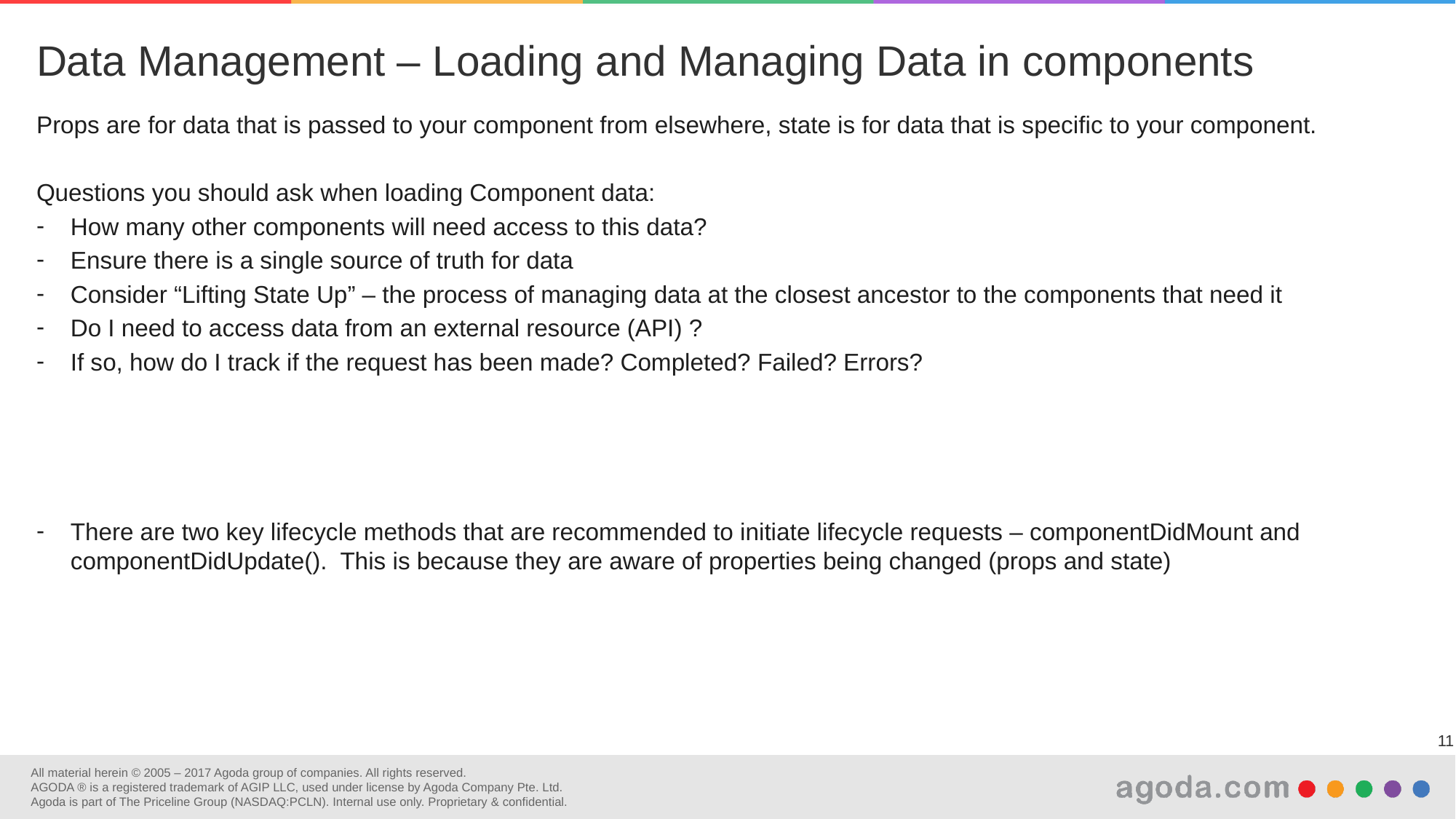

Data Management – Loading and Managing Data in components
Props are for data that is passed to your component from elsewhere, state is for data that is specific to your component.

Questions you should ask when loading Component data:
How many other components will need access to this data?
Ensure there is a single source of truth for data
Consider “Lifting State Up” – the process of managing data at the closest ancestor to the components that need it
Do I need to access data from an external resource (API) ?
If so, how do I track if the request has been made? Completed? Failed? Errors?

There are two key lifecycle methods that are recommended to initiate lifecycle requests – componentDidMount and componentDidUpdate().  This is because they are aware of properties being changed (props and state)